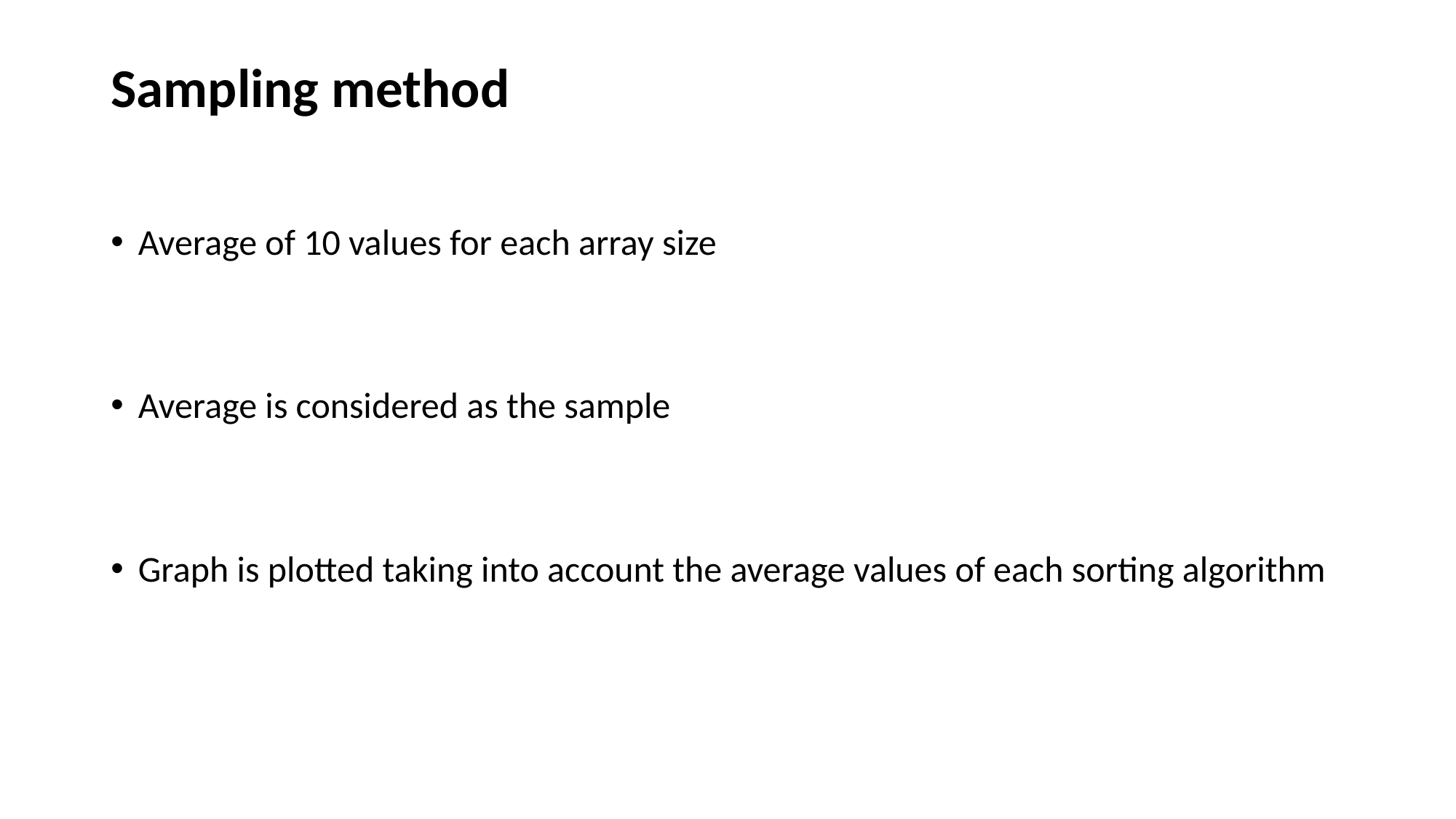

# Sampling method
Average of 10 values for each array size

Average is considered as the sample

Graph is plotted taking into account the average values of each sorting algorithm